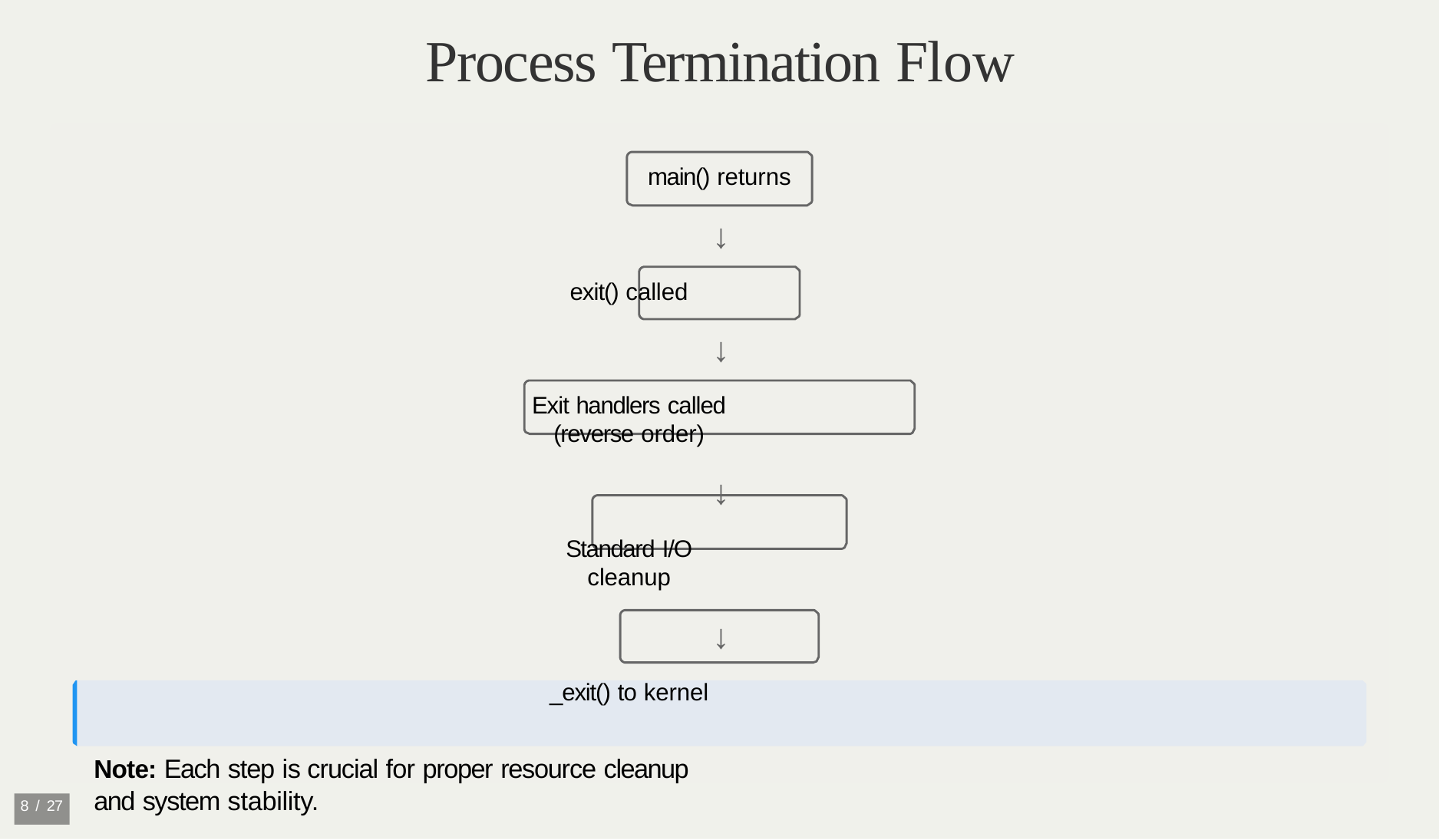

# Process Termination Flow

main() returns
↓
exit() called
↓
Exit handlers called (reverse order)
↓
Standard I/O cleanup
↓
_exit() to kernel

Note: Each step is crucial for proper resource cleanup and system stability.

8 / 27